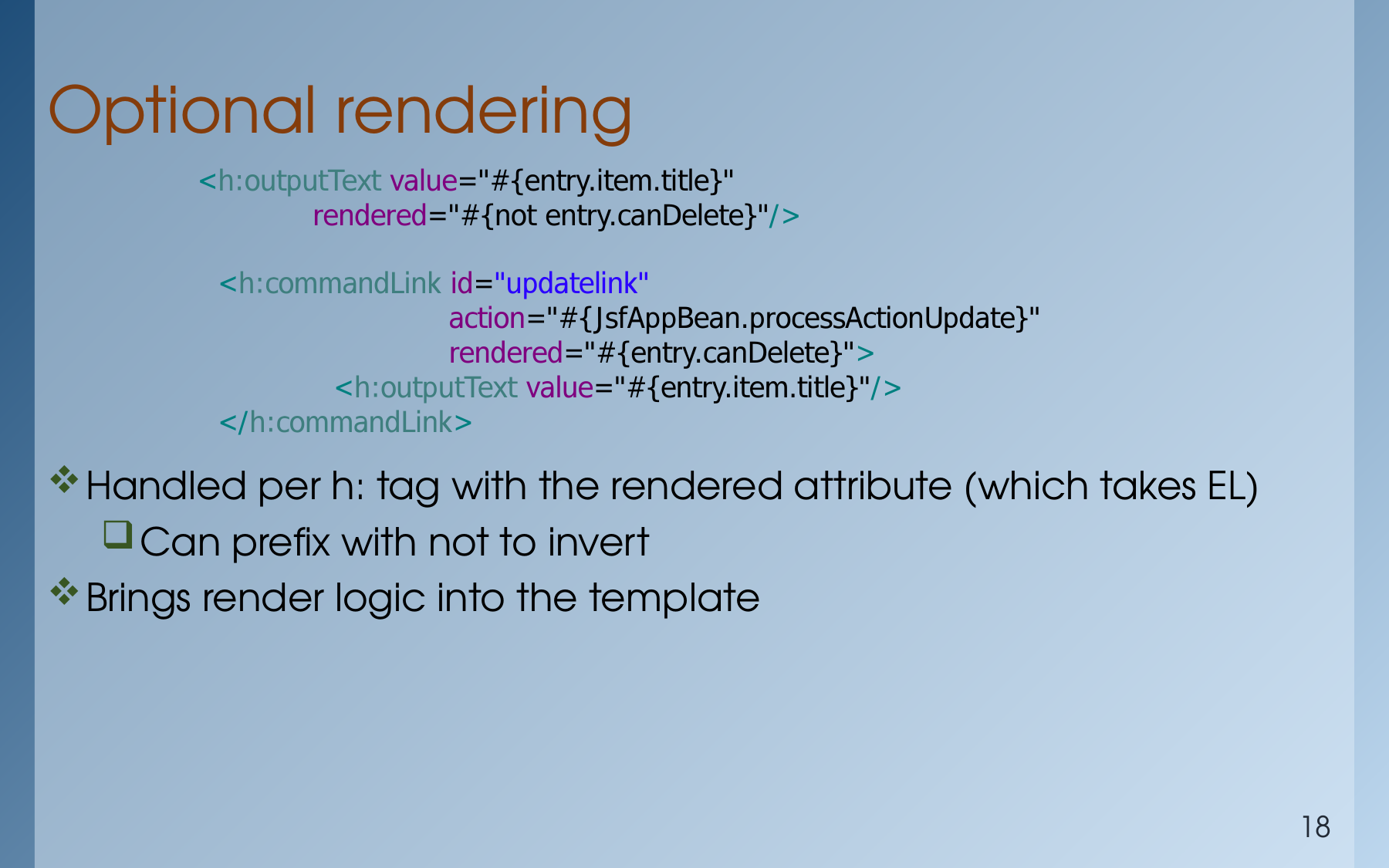

# Optional rendering
<h:outputText value="#{entry.item.title}"
	rendered="#{not entry.canDelete}"/>

Handled per h: tag with the rendered attribute (which takes EL)
Can prefix with not to invert
Brings render logic into the template

<h:commandLink id="updatelink"
		action="#{JsfAppBean.processActionUpdate}"
		rendered="#{entry.canDelete}">
	<h:outputText value="#{entry.item.title}"/>
</h:commandLink>
18